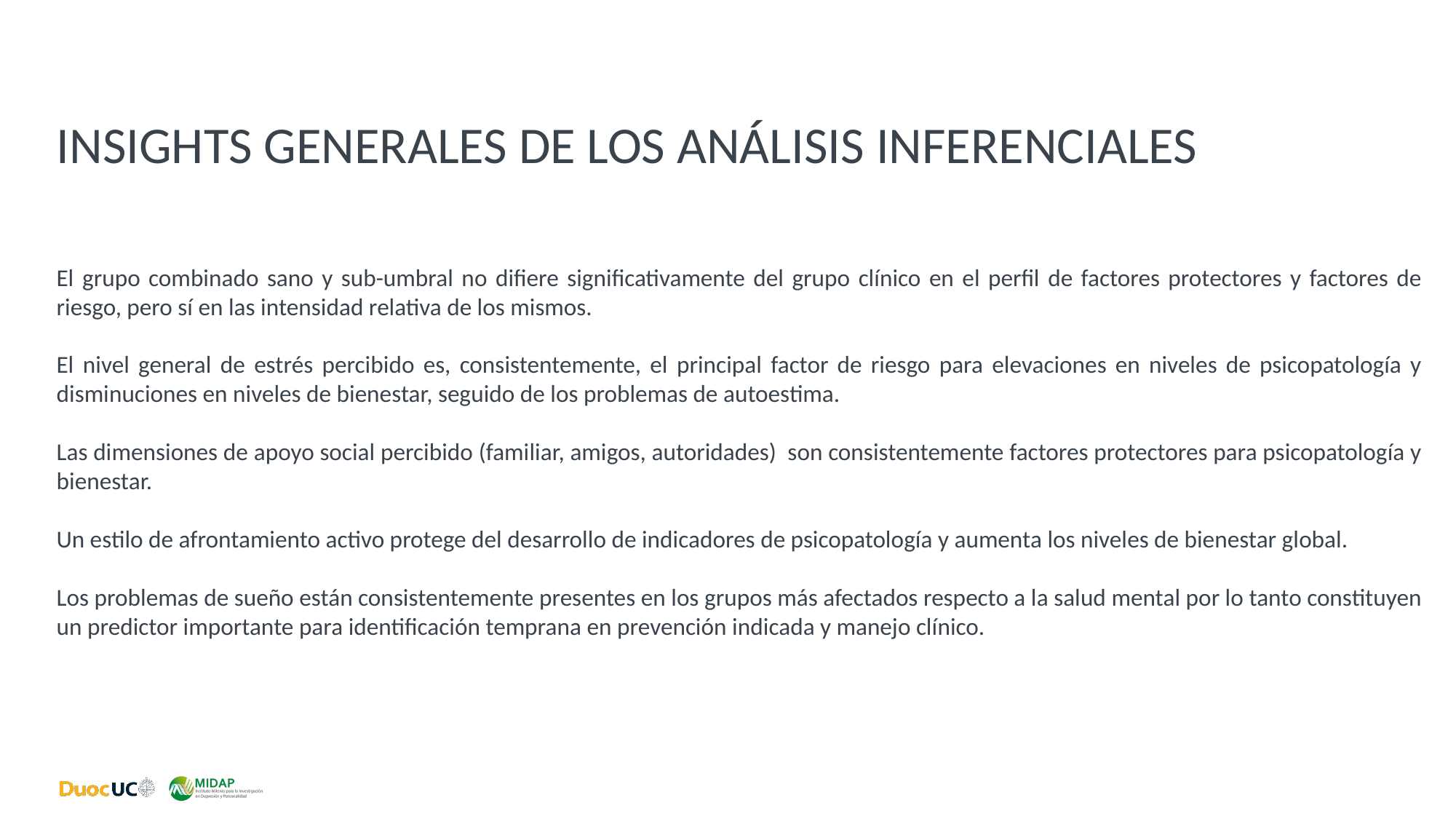

Insights generales de los análisis inferenciales

El grupo combinado sano y sub-umbral no difiere significativamente del grupo clínico en el perfil de factores protectores y factores de riesgo, pero sí en las intensidad relativa de los mismos.

El nivel general de estrés percibido es, consistentemente, el principal factor de riesgo para elevaciones en niveles de psicopatología y disminuciones en niveles de bienestar, seguido de los problemas de autoestima.

Las dimensiones de apoyo social percibido (familiar, amigos, autoridades)  son consistentemente factores protectores para psicopatología y bienestar.

Un estilo de afrontamiento activo protege del desarrollo de indicadores de psicopatología y aumenta los niveles de bienestar global.

Los problemas de sueño están consistentemente presentes en los grupos más afectados respecto a la salud mental por lo tanto constituyen un predictor importante para identificación temprana en prevención indicada y manejo clínico.